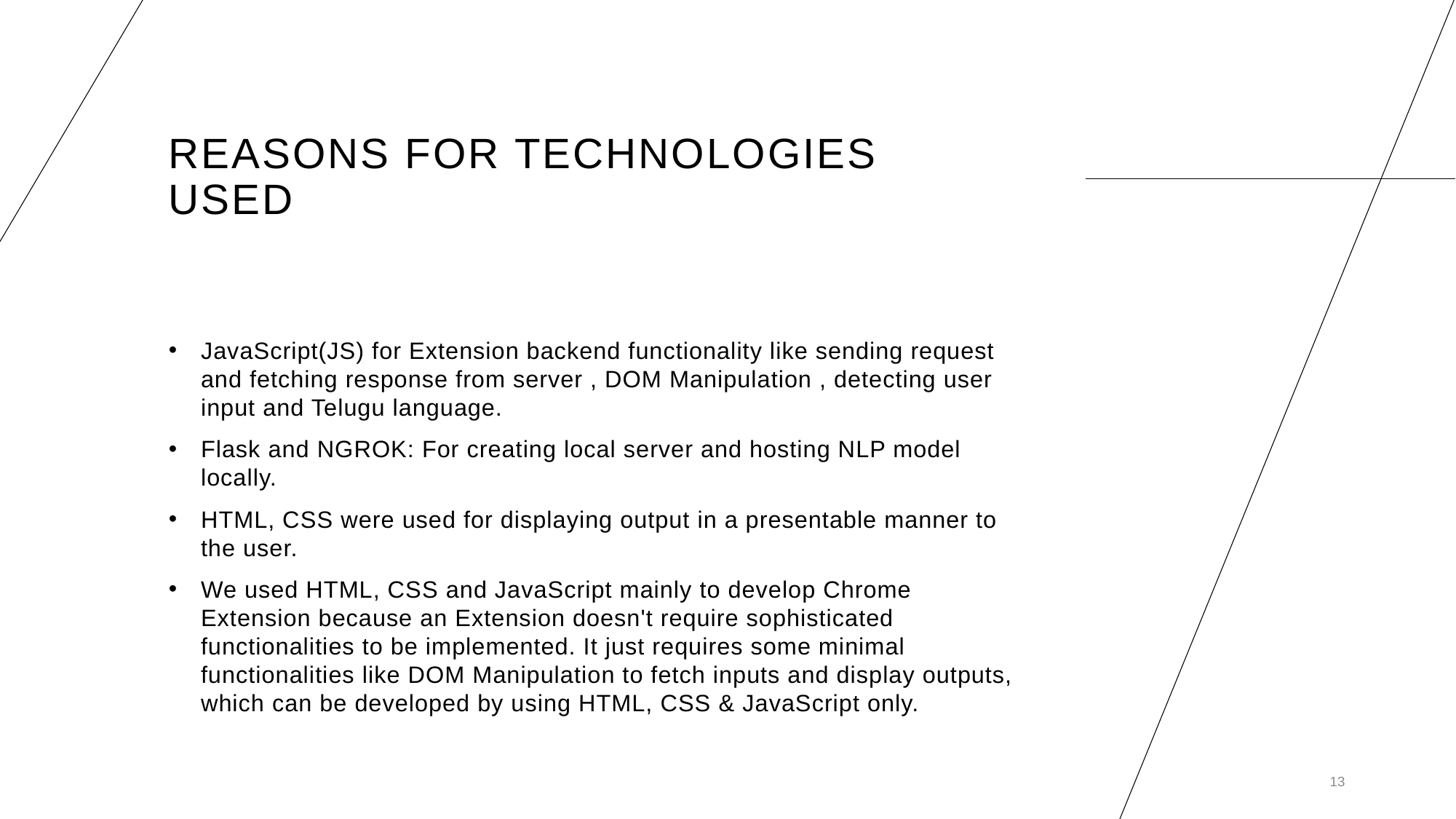

# REASONS FOR TechnologIES USED
JavaScript(JS) for Extension backend functionality like sending request and fetching response from server , DOM Manipulation , detecting user input and Telugu language.
Flask and NGROK: For creating local server and hosting NLP model locally.
HTML, CSS were used for displaying output in a presentable manner to the user.
We used HTML, CSS and JavaScript mainly to develop Chrome Extension because an Extension doesn't require sophisticated functionalities to be implemented. It just requires some minimal functionalities like DOM Manipulation to fetch inputs and display outputs, which can be developed by using HTML, CSS & JavaScript only.

13